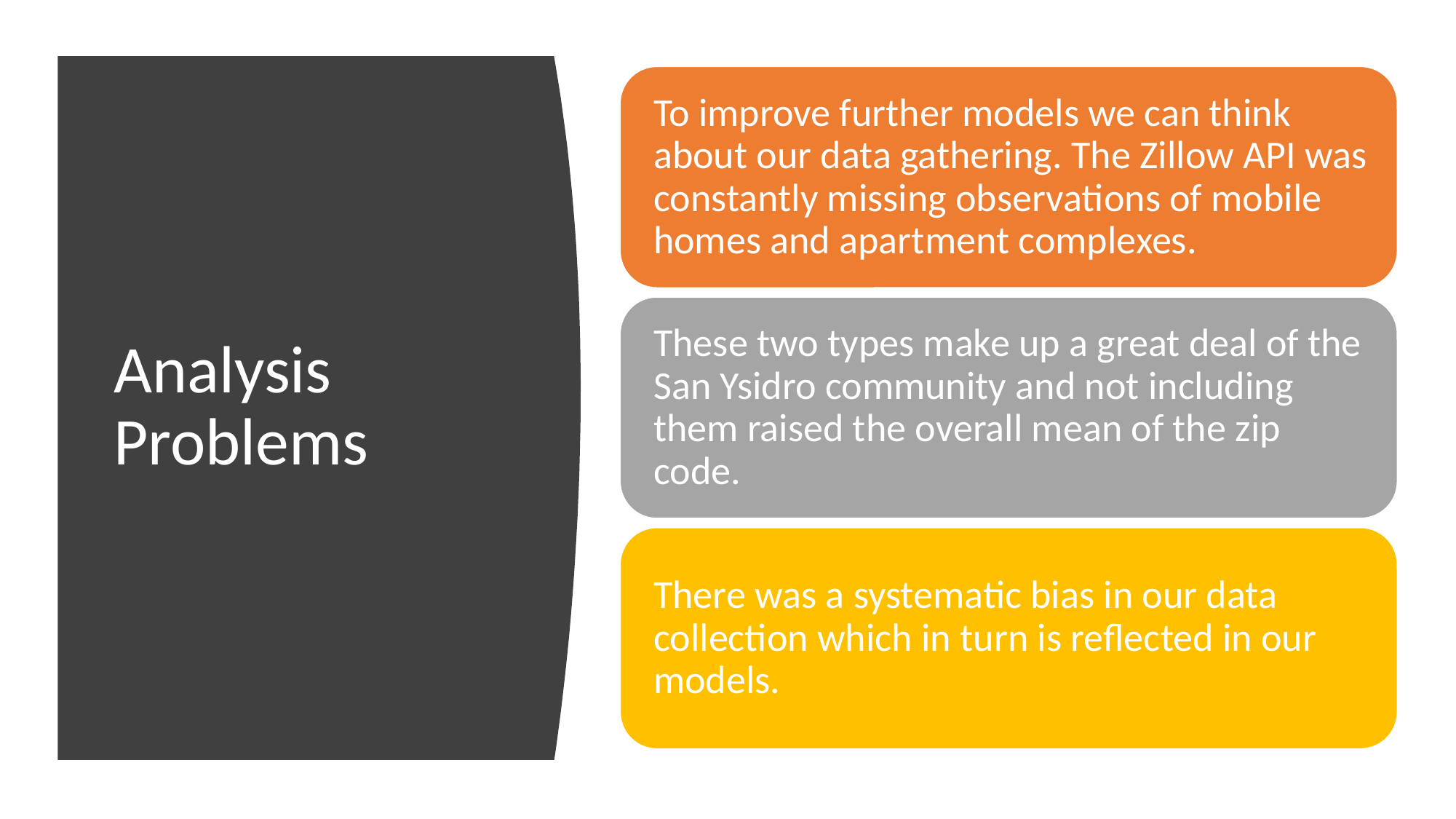

To improve further models we can think about our data gathering. The Zillow API was constantly missing observations of mobile homes and apartment complexes.
These two types make up a great deal of the San Ysidro community and not including them raised the overall mean of the zip code.
There was a systematic bias in our data collection which in turn is reflected in our models.

# Analysis Problems